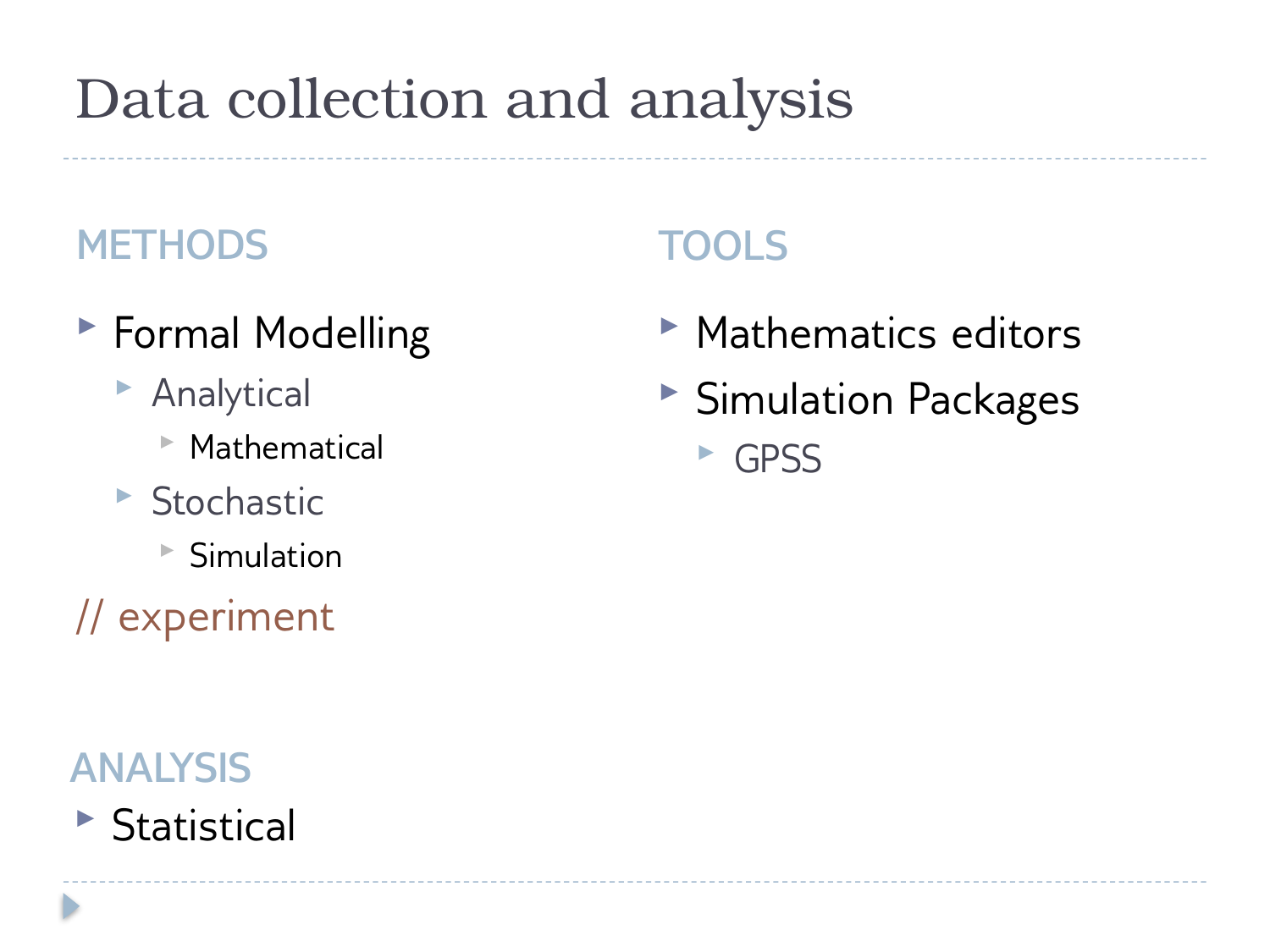

# Data collection and analysis
METHODS
TOOLS
Formal Modelling
Analytical
Mathematical
Stochastic
Simulation
// experiment

Mathematics editors
Simulation Packages
GPSS

ANALYSIS
Statistical